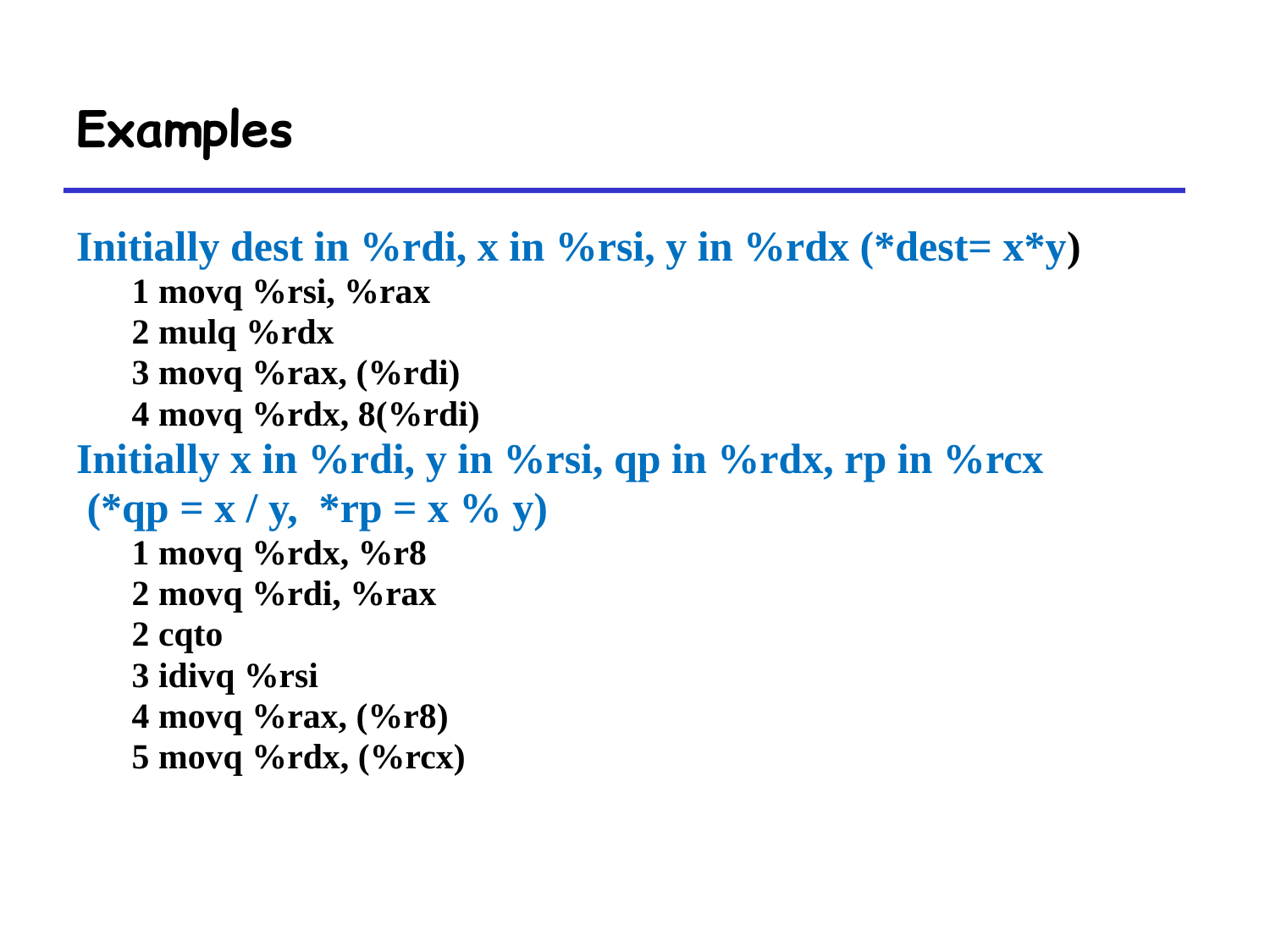

# Examples
Initially dest in %rdi, x in %rsi, y in %rdx (*dest= x*y)
1 movq %rsi, %rax
2 mulq %rdx
3 movq %rax, (%rdi)
4 movq %rdx, 8(%rdi)
Initially x in %rdi, y in %rsi, qp in %rdx, rp in %rcx
 (*qp = x / y,  *rp = x % y)
1 movq %rdx, %r8
2 movq %rdi, %rax
2 cqto
3 idivq %rsi
4 movq %rax, (%r8)
5 movq %rdx, (%rcx)
8